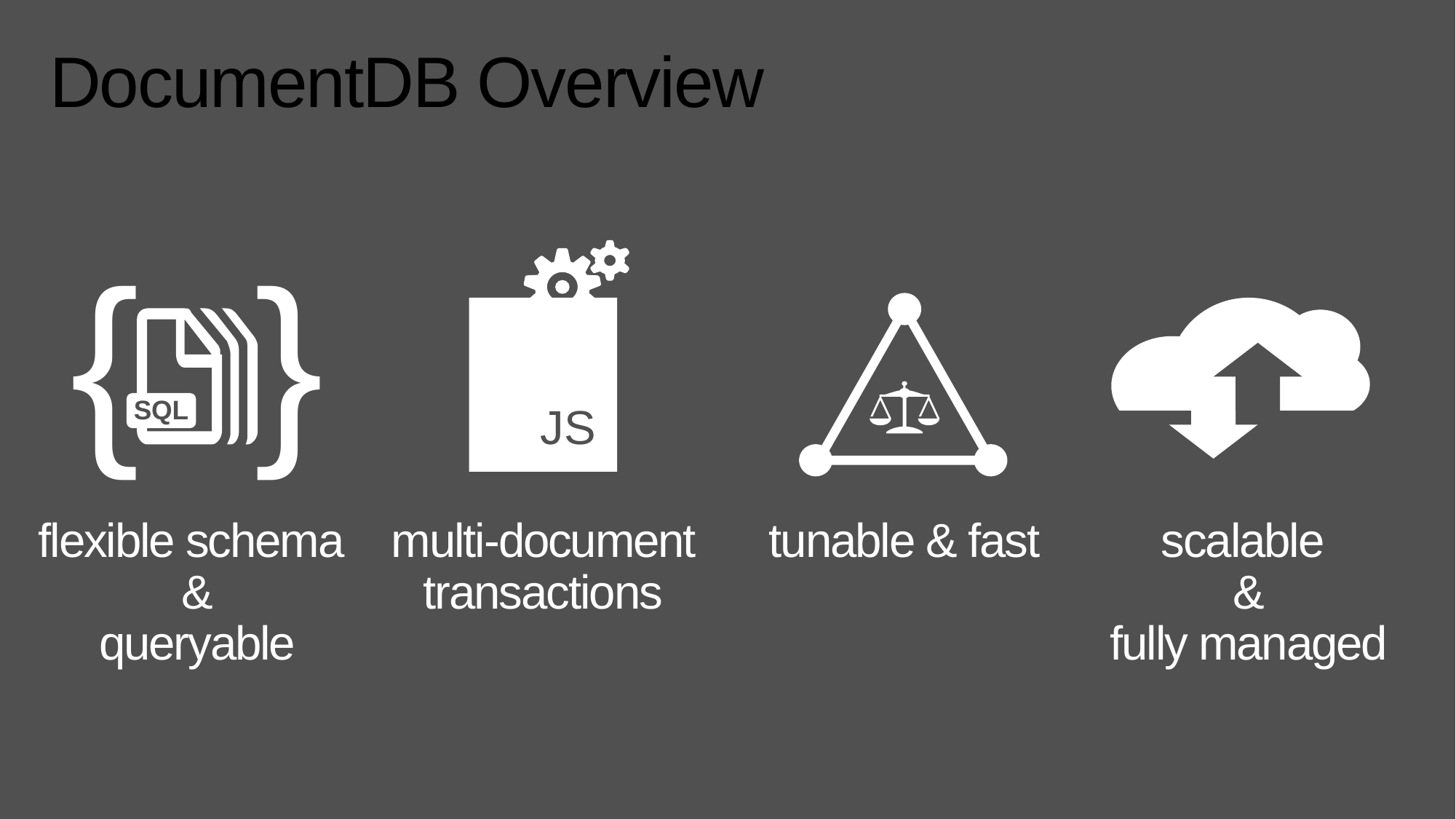

# DocumentDB Overview
{  }

SQL

flexible schema
&
queryable

JS
multi-document
transactions

tunable & fast

scalable
&
fully managed